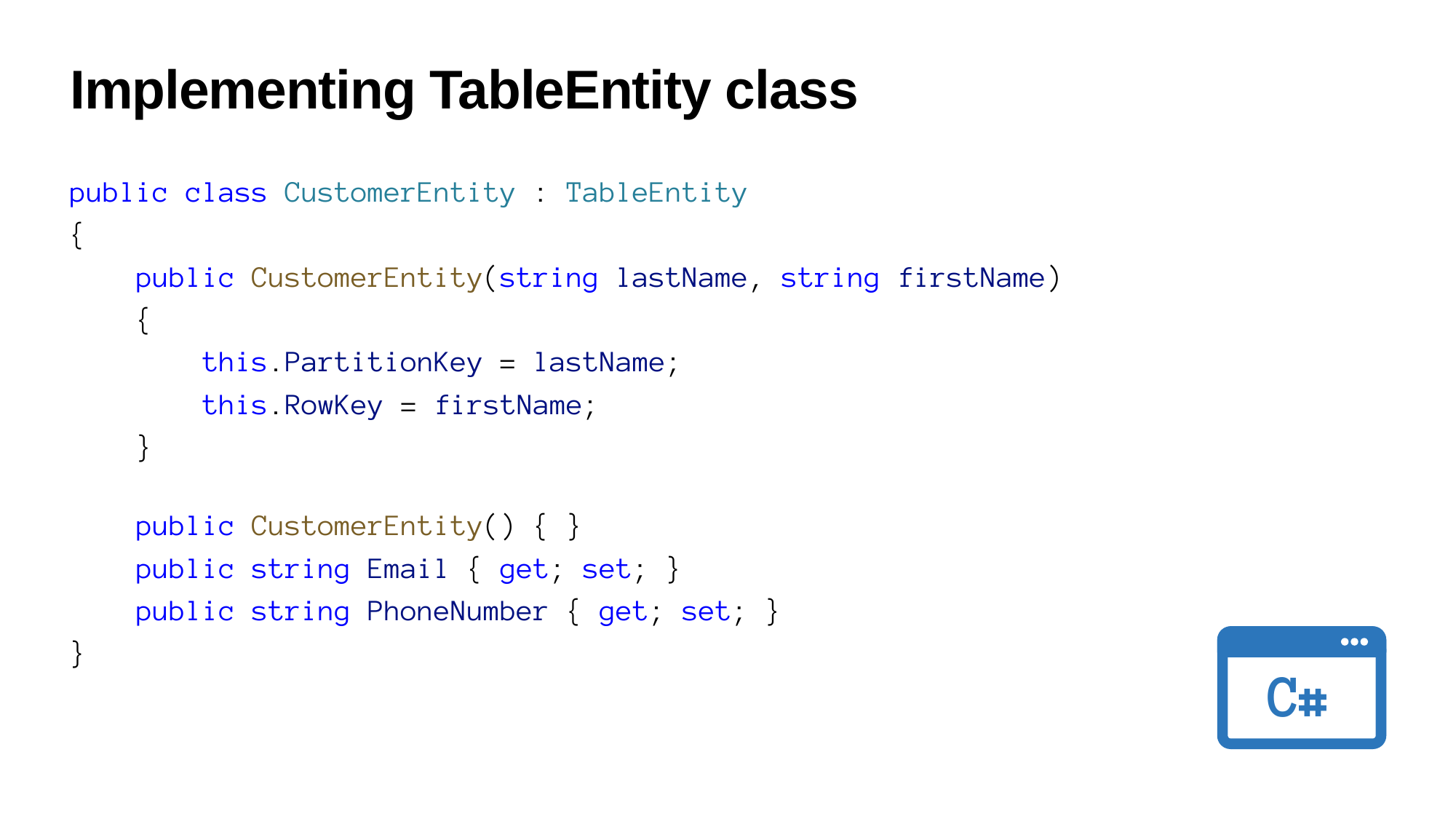

# Implementing TableEntity class
public class CustomerEntity : TableEntity
{
    public CustomerEntity(string lastName, string firstName)
    {
        this.PartitionKey = lastName;
        this.RowKey = firstName;
    }
    public CustomerEntity() { }
    public string Email { get; set; }
    public string PhoneNumber { get; set; }
}